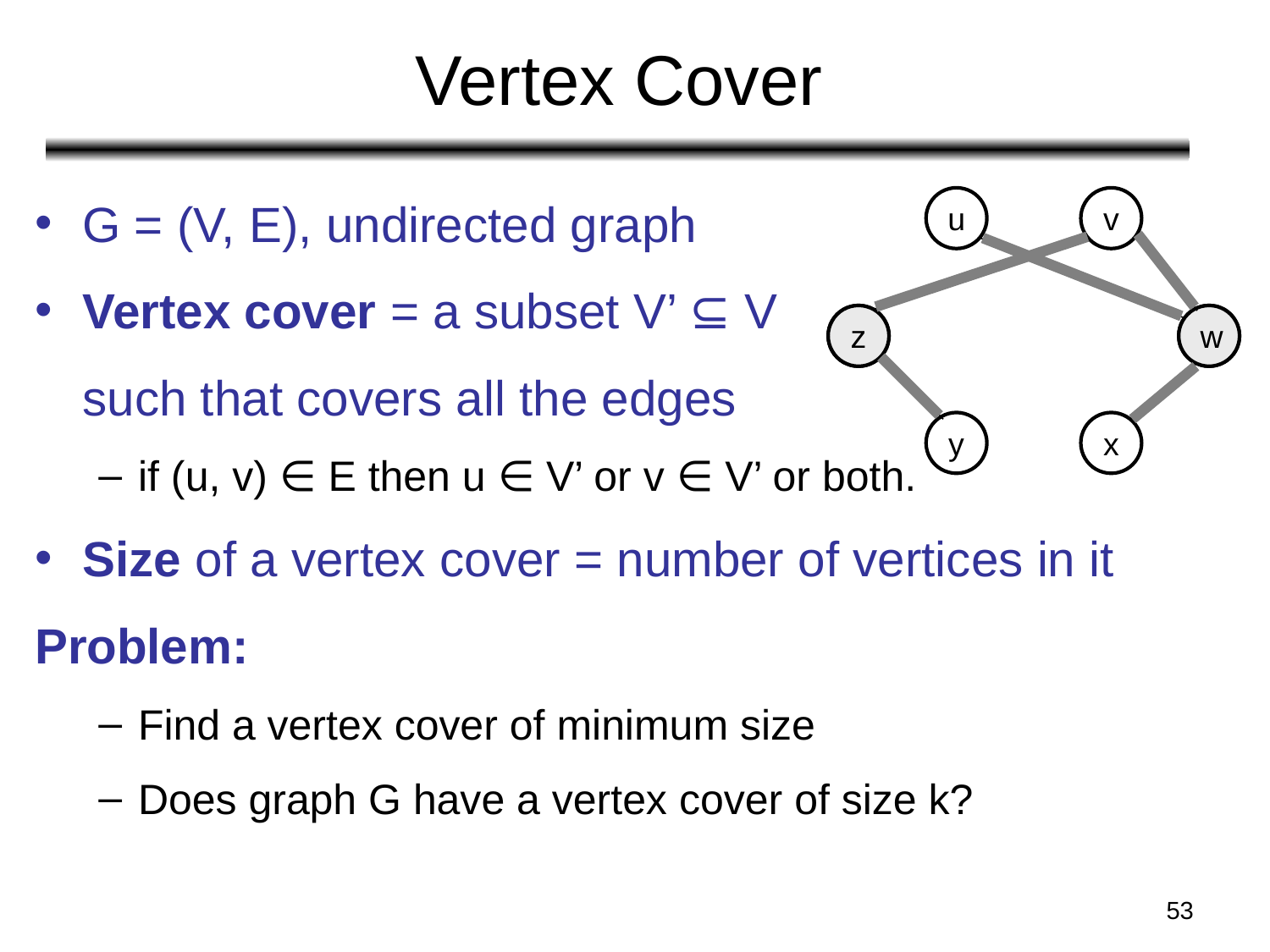

# Vertex Cover
G = (V, E), undirected graph
Vertex cover = a subset V’ ⊆ V
	such that covers all the edges
if (u, v) ∈ E then u ∈ V’ or v ∈ V’ or both.
Size of a vertex cover = number of vertices in it
Problem:
Find a vertex cover of minimum size
Does graph G have a vertex cover of size k?
u
v
z
w
y
x
z
w
53